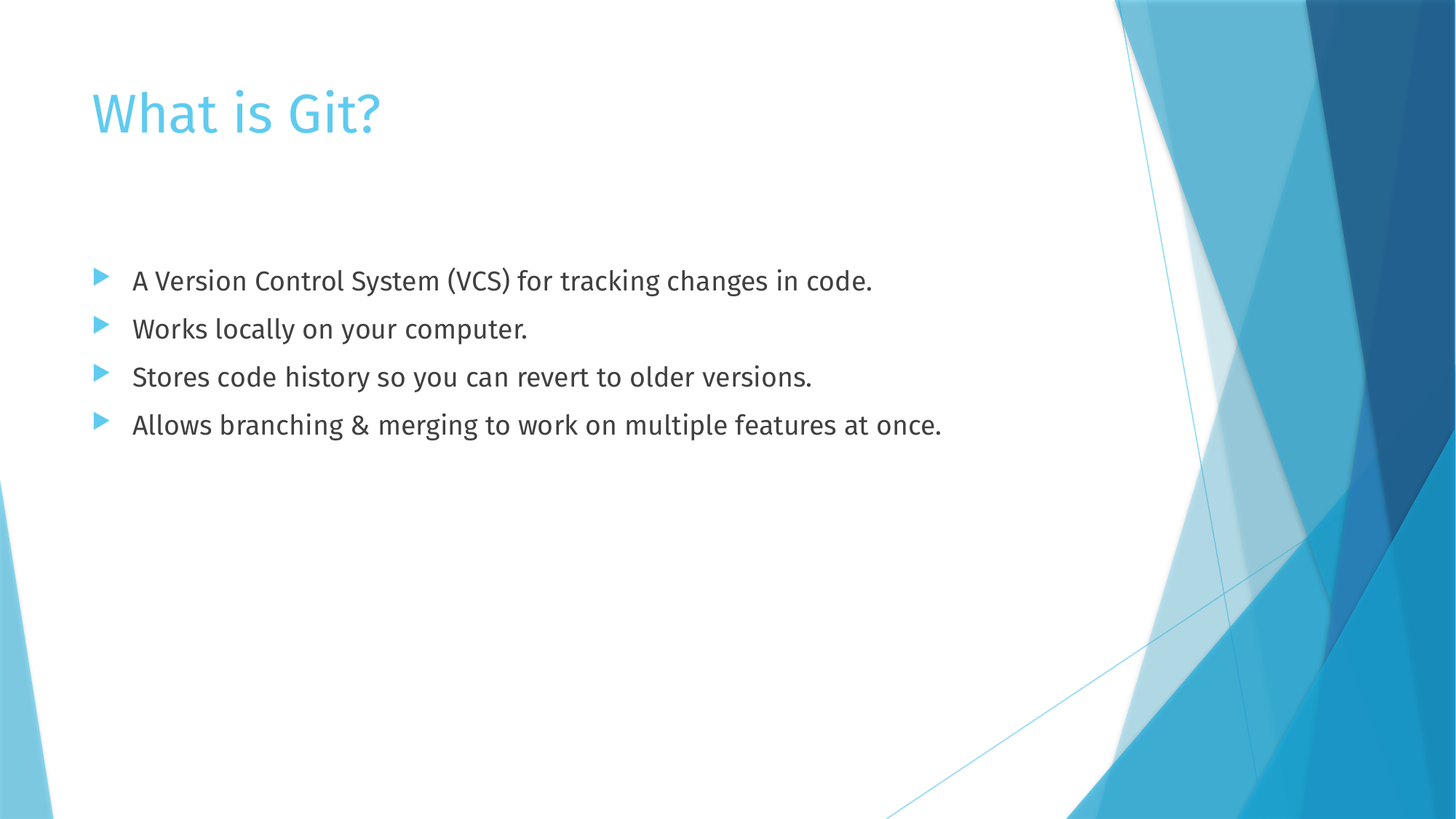

# What is Git?
A Version Control System (VCS) for tracking changes in code.
Works locally on your computer.
Stores code history so you can revert to older versions.
Allows branching & merging to work on multiple features at once.